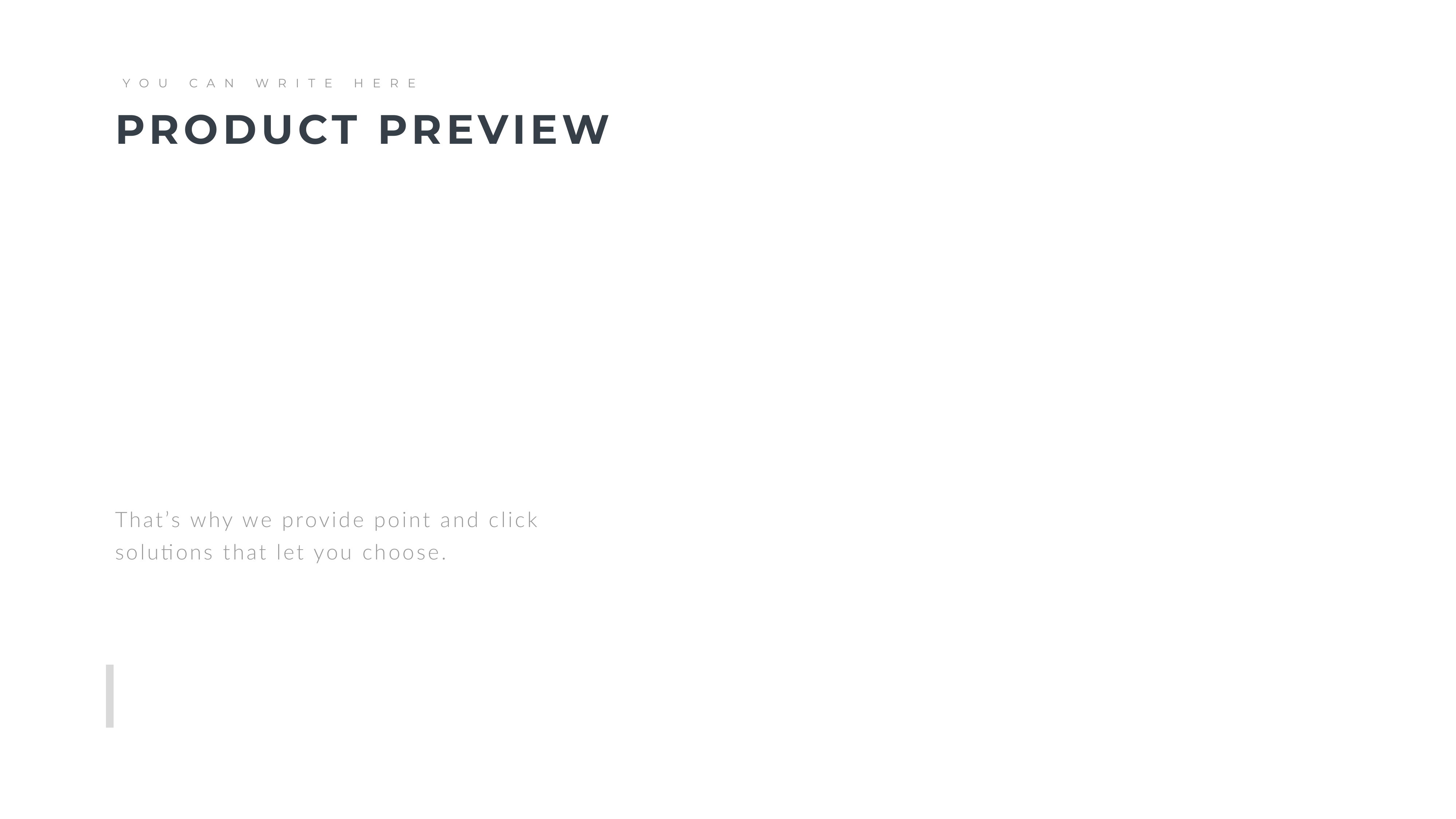

YOU CAN WRITE HERE
PRODUCT PREVIEW
That’s why we provide point and click solutions that let you choose.